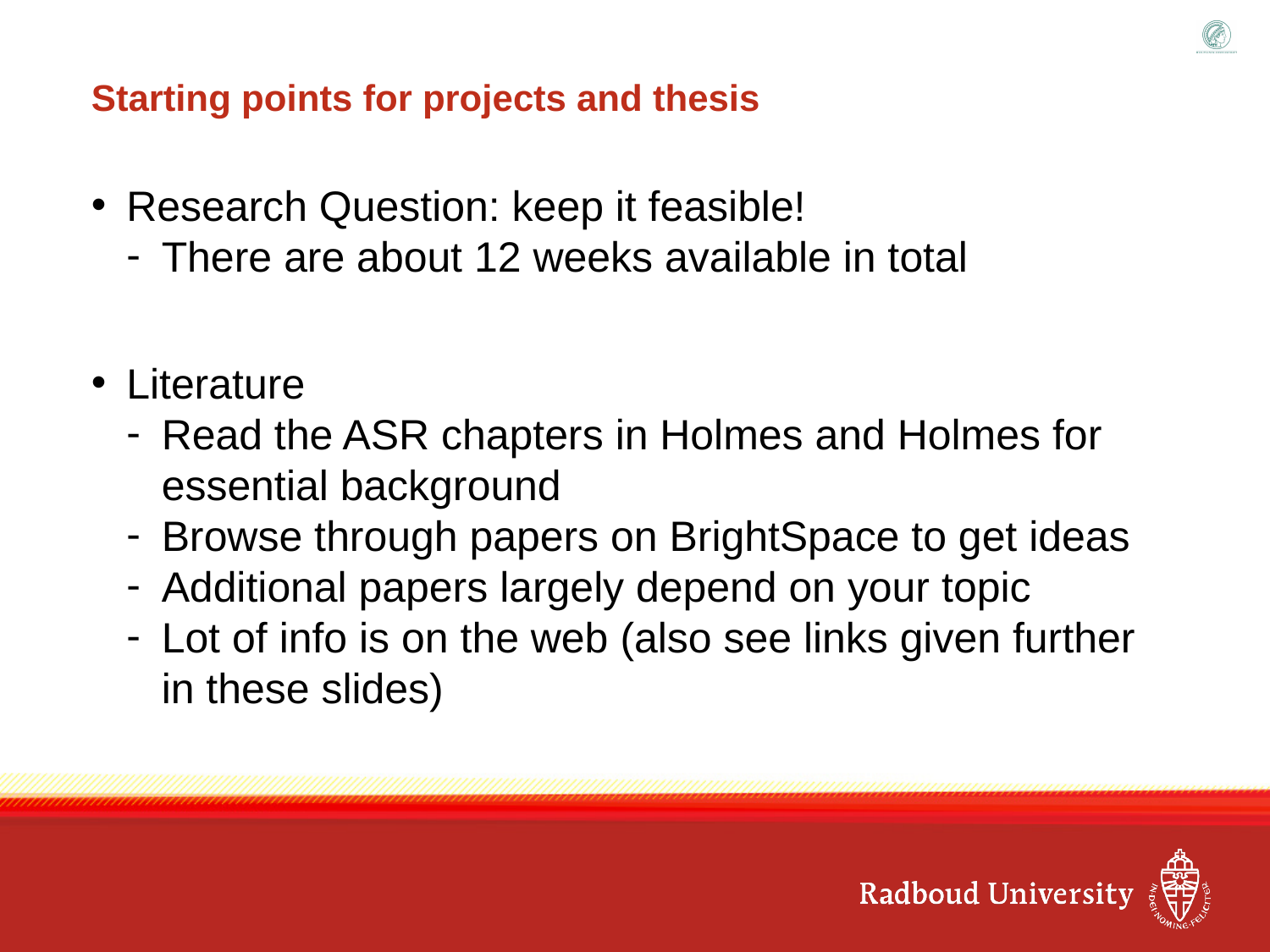

# Starting points for projects and thesis
Research Question: keep it feasible!
There are about 12 weeks available in total

Literature
Read the ASR chapters in Holmes and Holmes for essential background
Browse through papers on BrightSpace to get ideas
Additional papers largely depend on your topic
Lot of info is on the web (also see links given further in these slides)